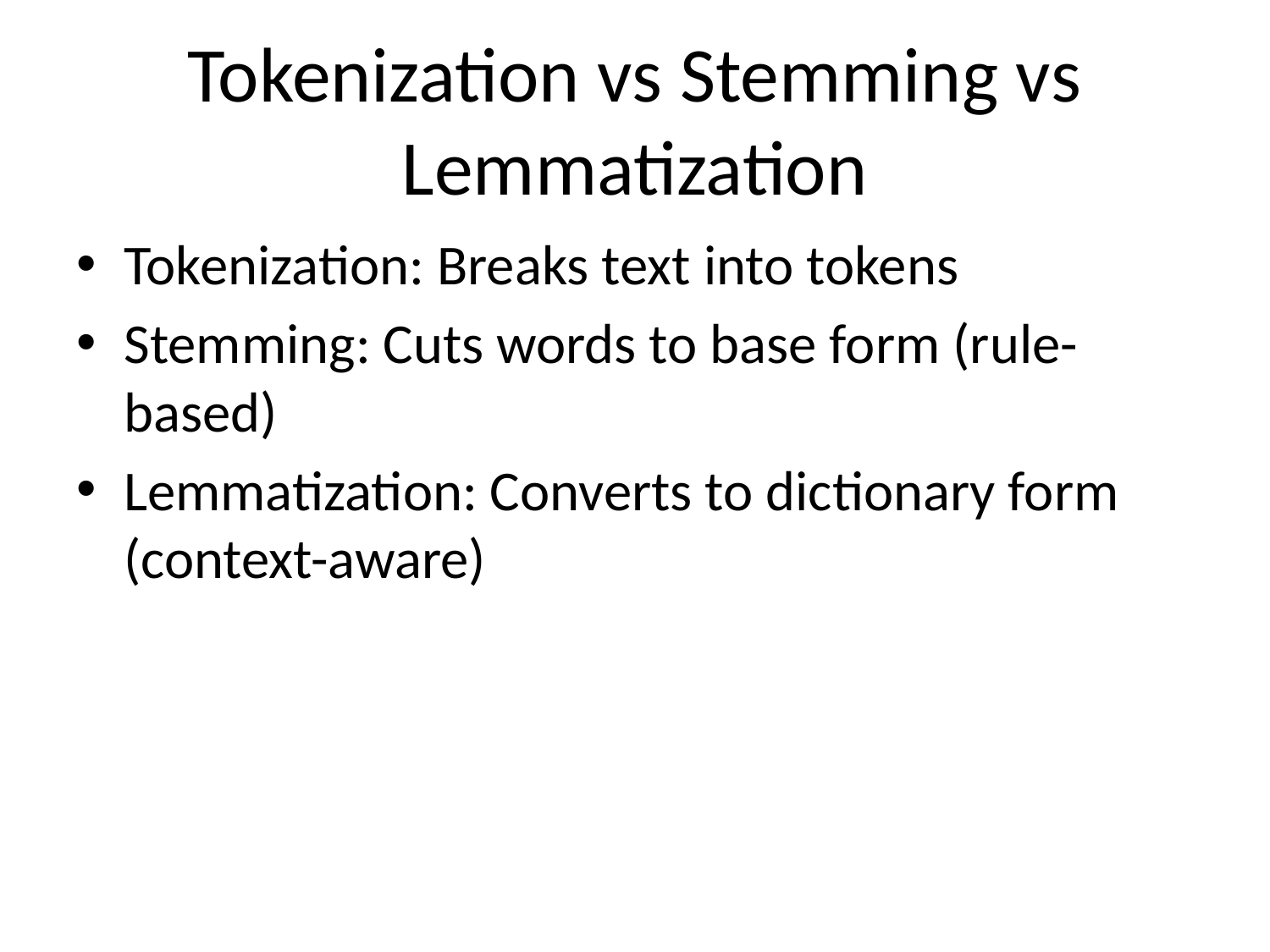

# Tokenization vs Stemming vs Lemmatization
Tokenization: Breaks text into tokens
Stemming: Cuts words to base form (rule-based)
Lemmatization: Converts to dictionary form (context-aware)